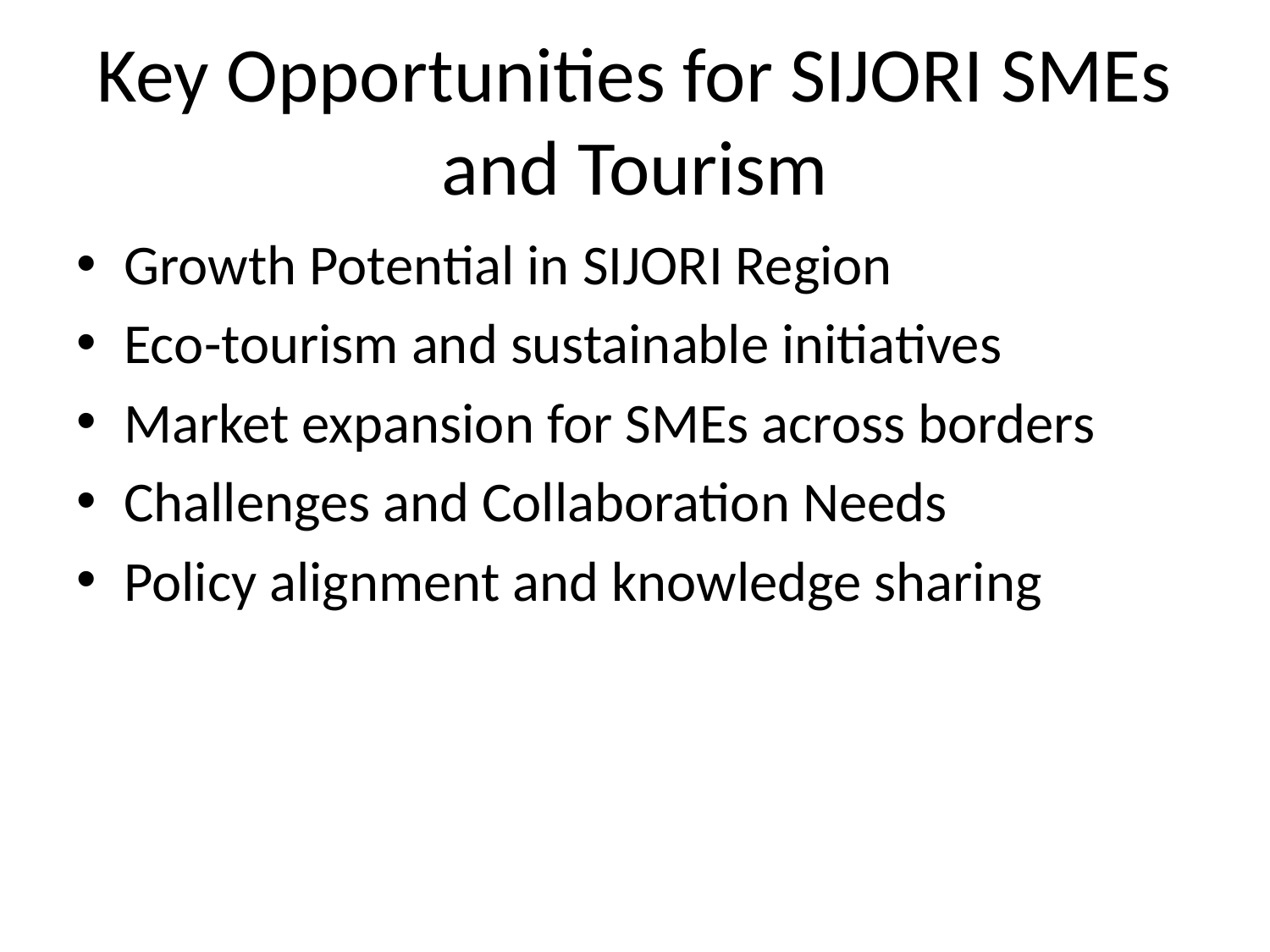

# Key Opportunities for SIJORI SMEs and Tourism
Growth Potential in SIJORI Region
Eco-tourism and sustainable initiatives
Market expansion for SMEs across borders
Challenges and Collaboration Needs
Policy alignment and knowledge sharing